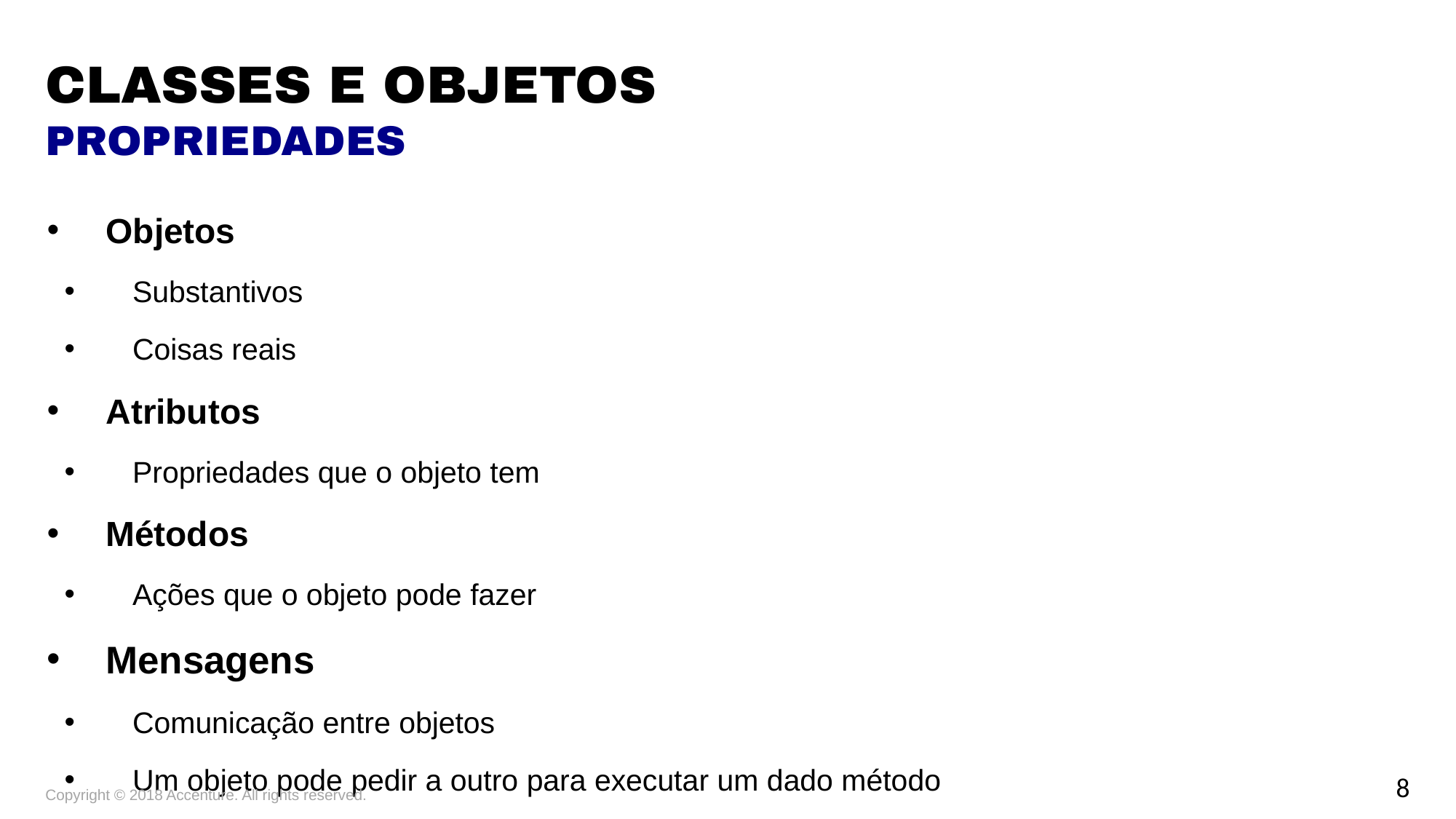

# Classes e objetos Propriedades
Objetos
Substantivos
Coisas reais
Atributos
Propriedades que o objeto tem
Métodos
Ações que o objeto pode fazer
Mensagens
Comunicação entre objetos
Um objeto pode pedir a outro para executar um dado método

Copyright © 2018 Accenture. All rights reserved.
8